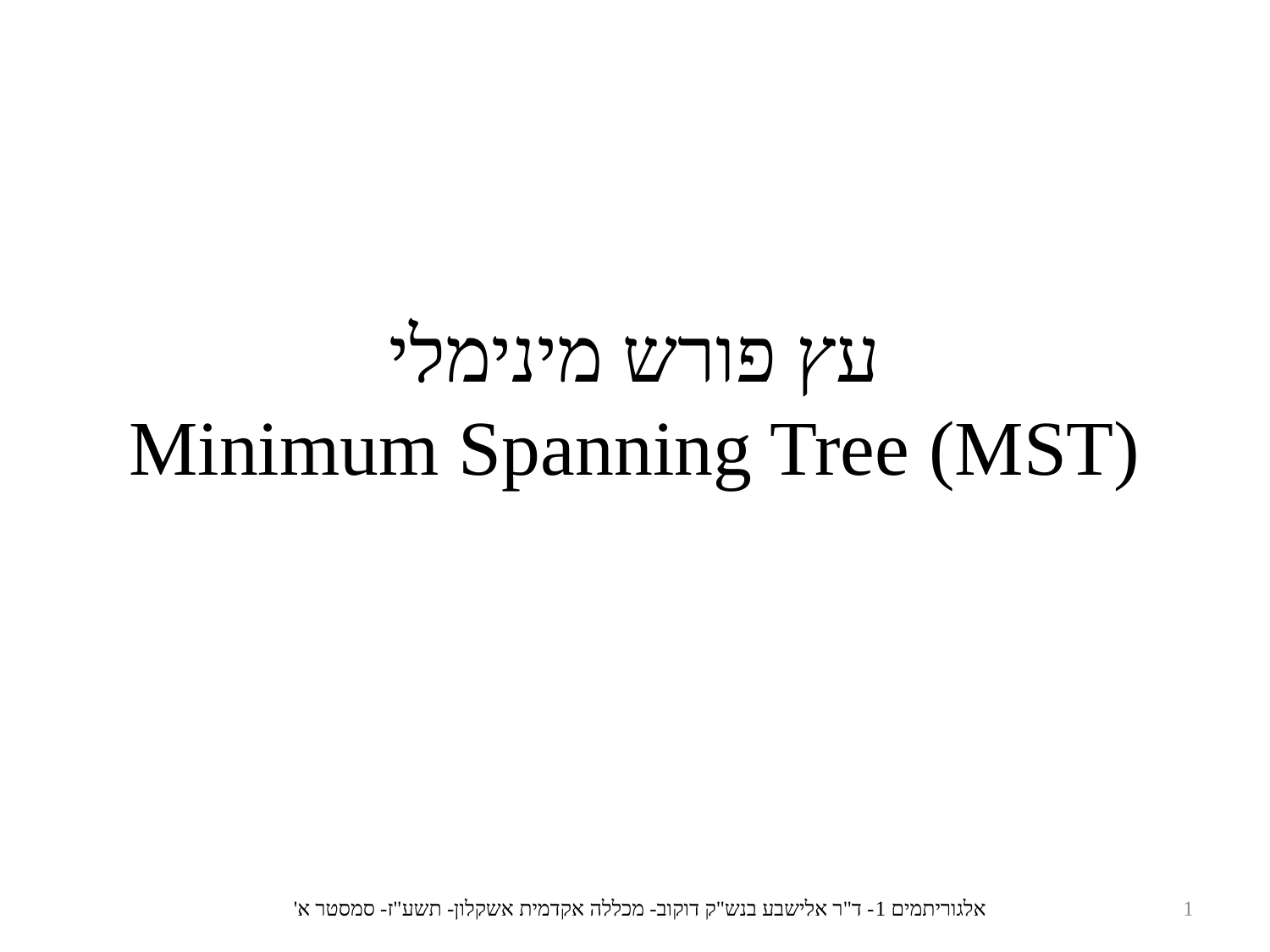

# עץ פורש מינימלי Minimum Spanning Tree (MST)
אלגוריתמים 1- ד"ר אלישבע בנש"ק דוקוב- מכללה אקדמית אשקלון- תשע"ז- סמסטר א'
1